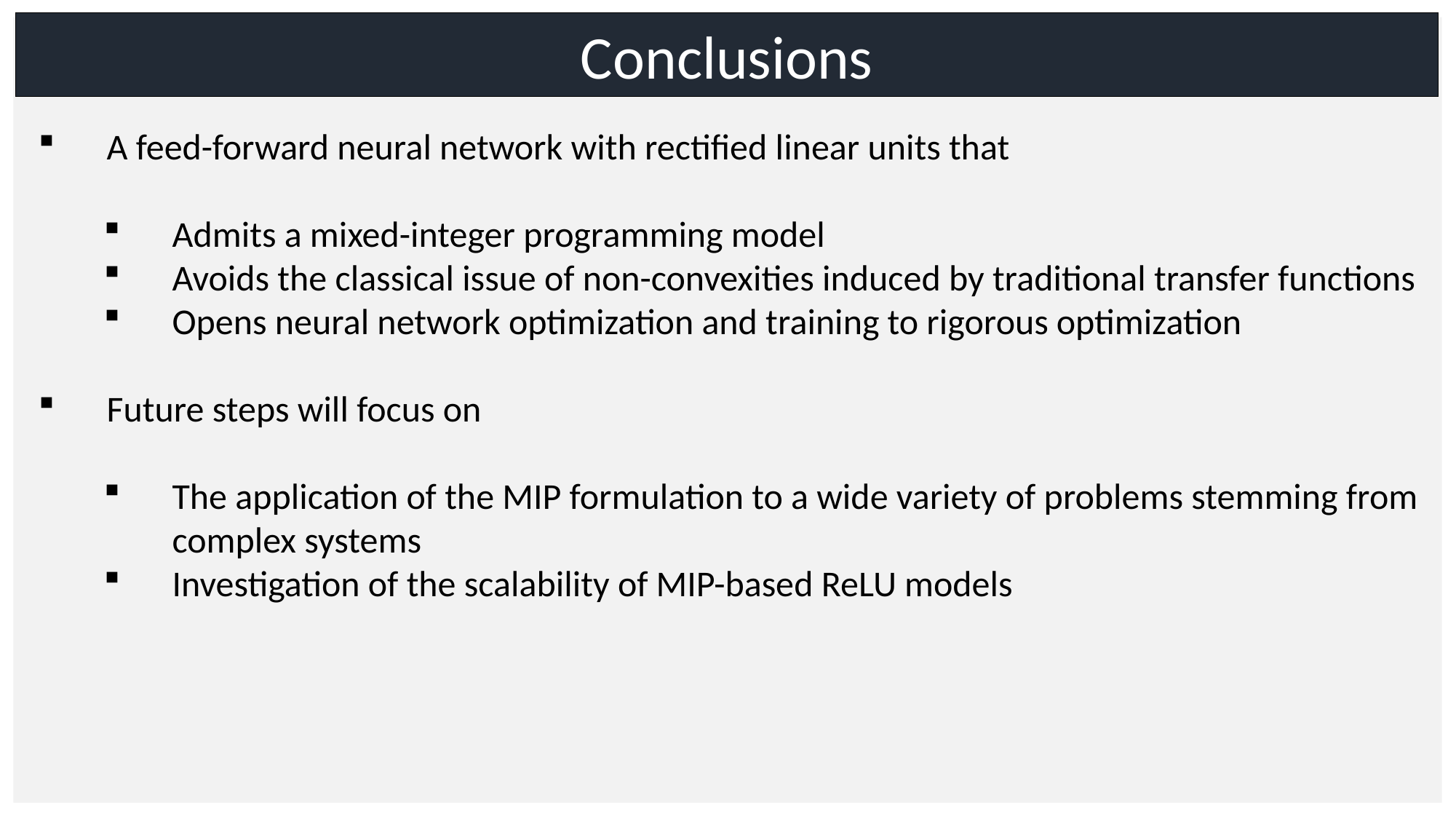

Conclusions

A feed-forward neural network with rectified linear units that

Admits a mixed-integer programming model
Avoids the classical issue of non-convexities induced by traditional transfer functions
Opens neural network optimization and training to rigorous optimization

Future steps will focus on

The application of the MIP formulation to a wide variety of problems stemming from complex systems
Investigation of the scalability of MIP-based ReLU models
7